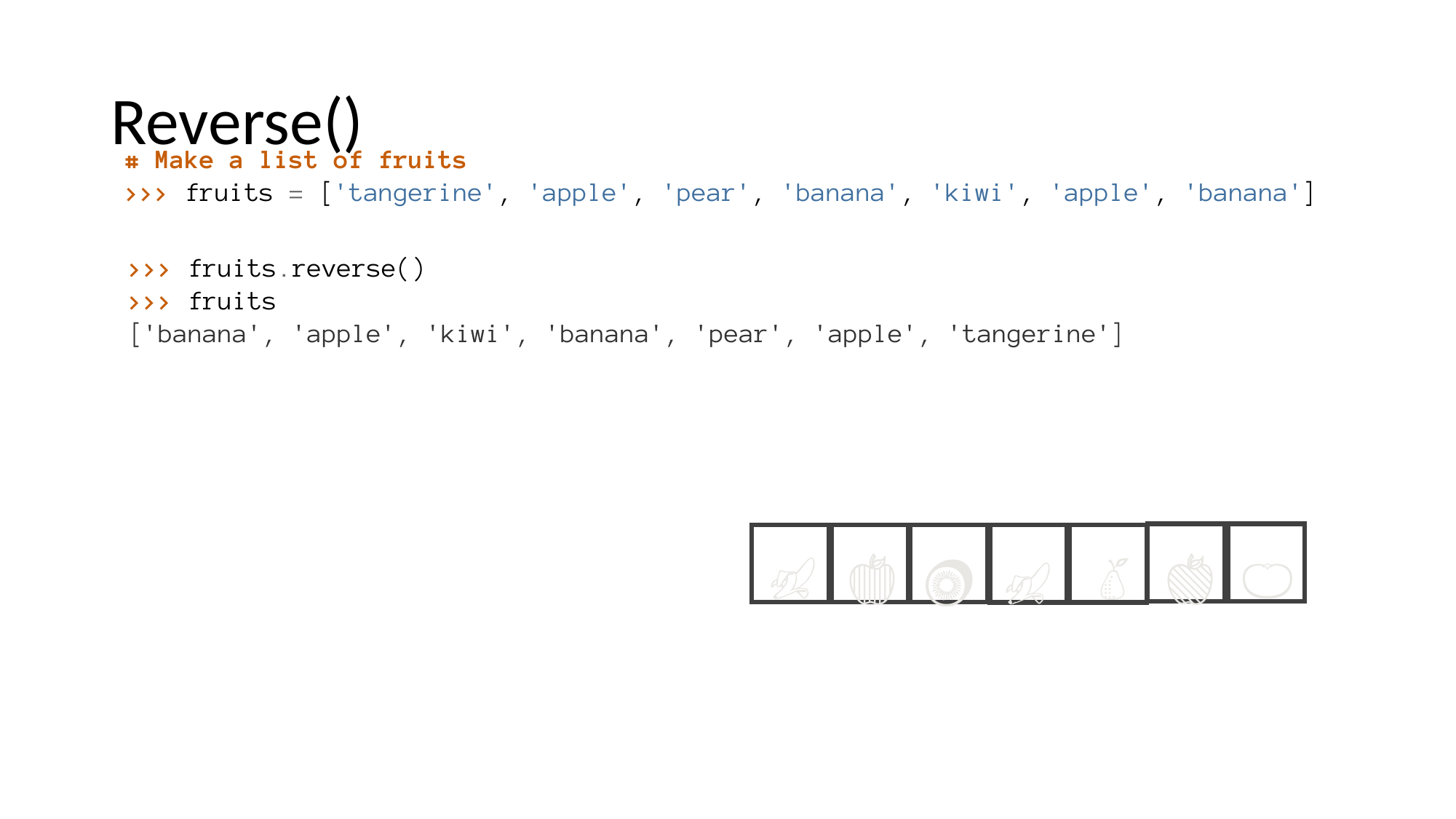

# Reverse()
# Make a list of fruits
>>> fruits = ['tangerine', 'apple', 'pear', 'banana', 'kiwi', 'apple', 'banana']
>>> fruits.reverse()
>>> fruits
['banana', 'apple', 'kiwi', 'banana', 'pear', 'apple', 'tangerine']

🍏
🍎
🍊
🍐
🍌
🥝
🍌